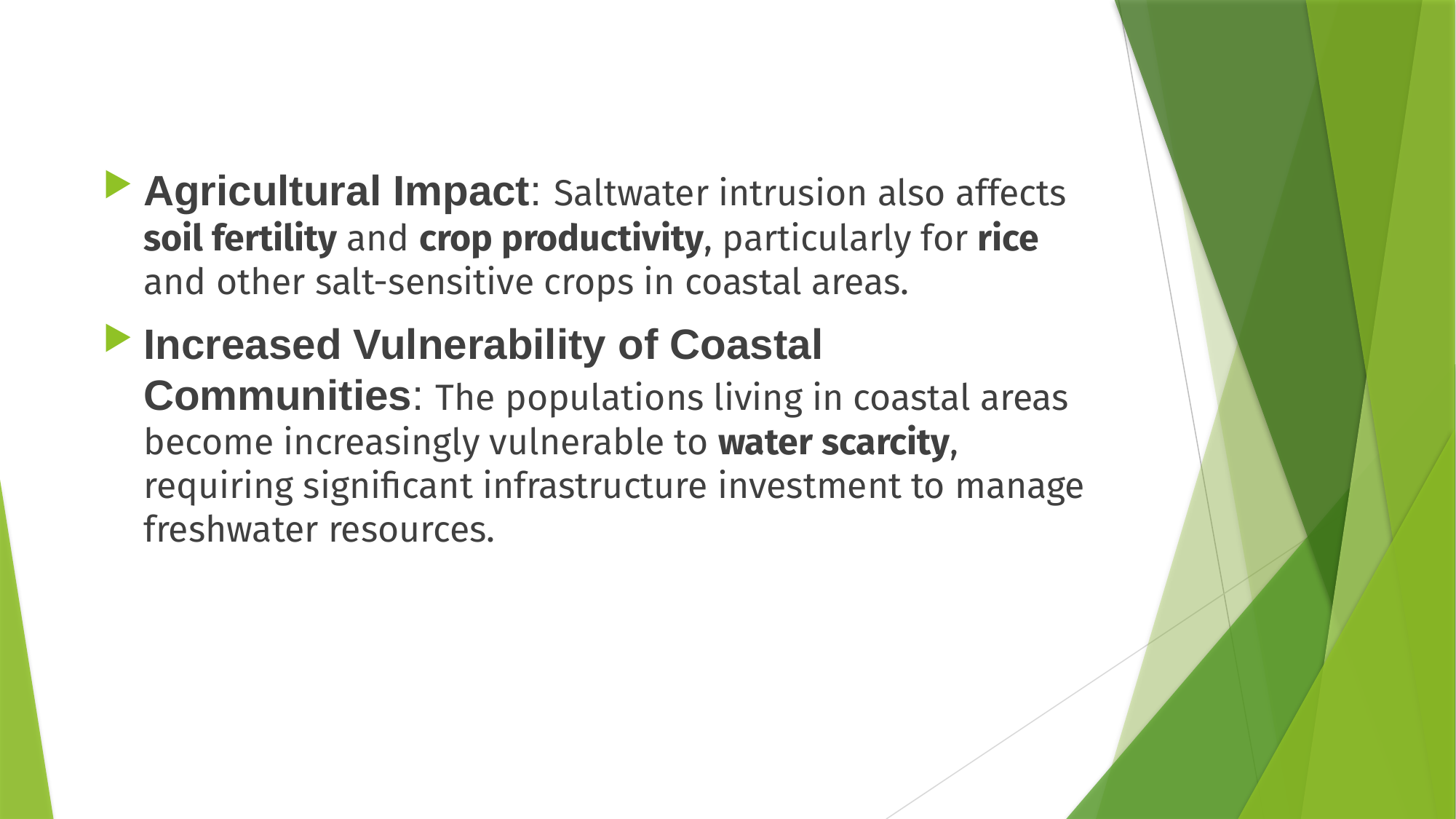

Agricultural Impact: Saltwater intrusion also affects soil fertility and crop productivity, particularly for rice and other salt-sensitive crops in coastal areas.
Increased Vulnerability of Coastal Communities: The populations living in coastal areas become increasingly vulnerable to water scarcity, requiring significant infrastructure investment to manage freshwater resources.